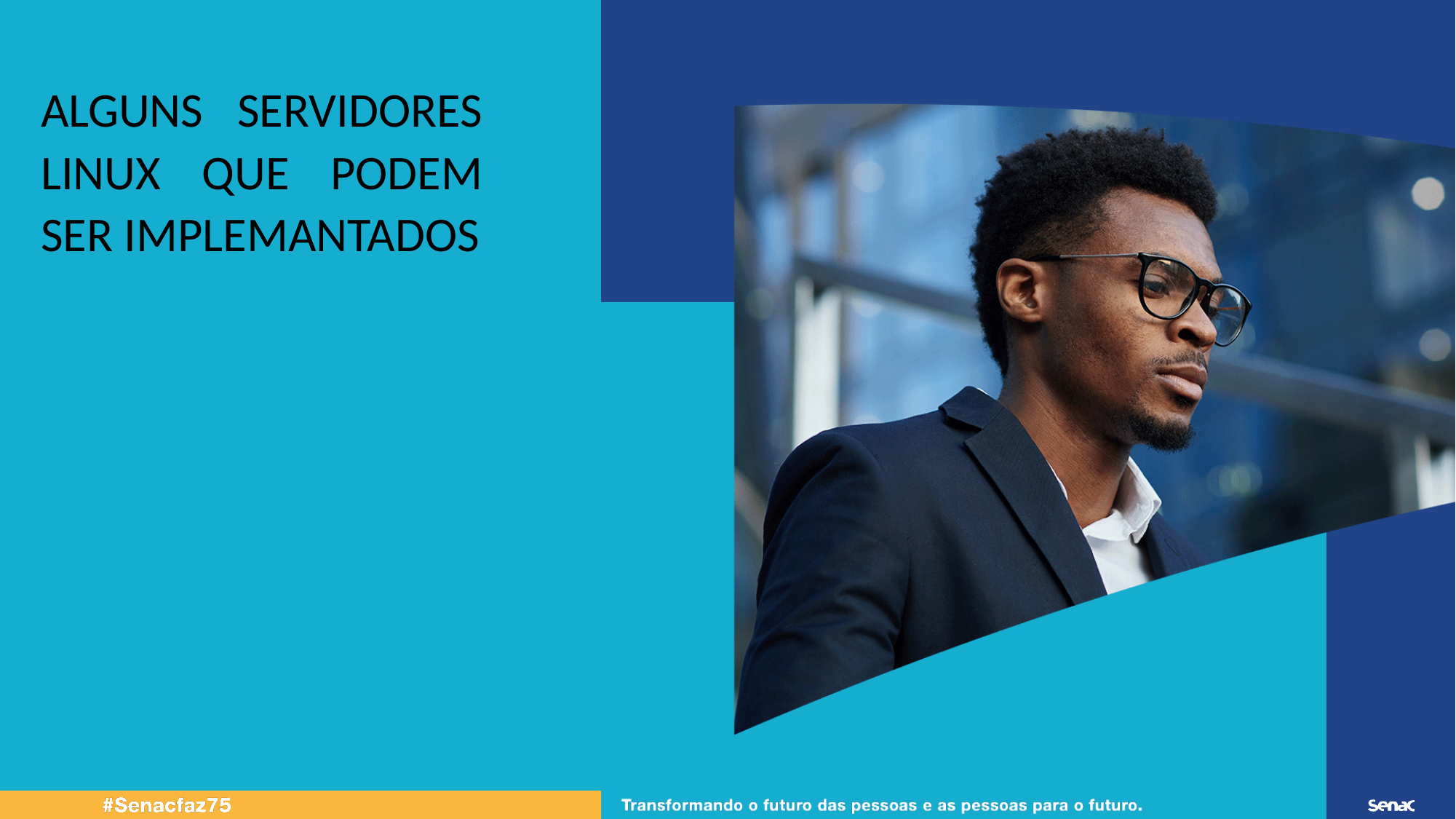

ALGUNS SERVIDORES LINUX QUE PODEM SER IMPLEMANTADOS